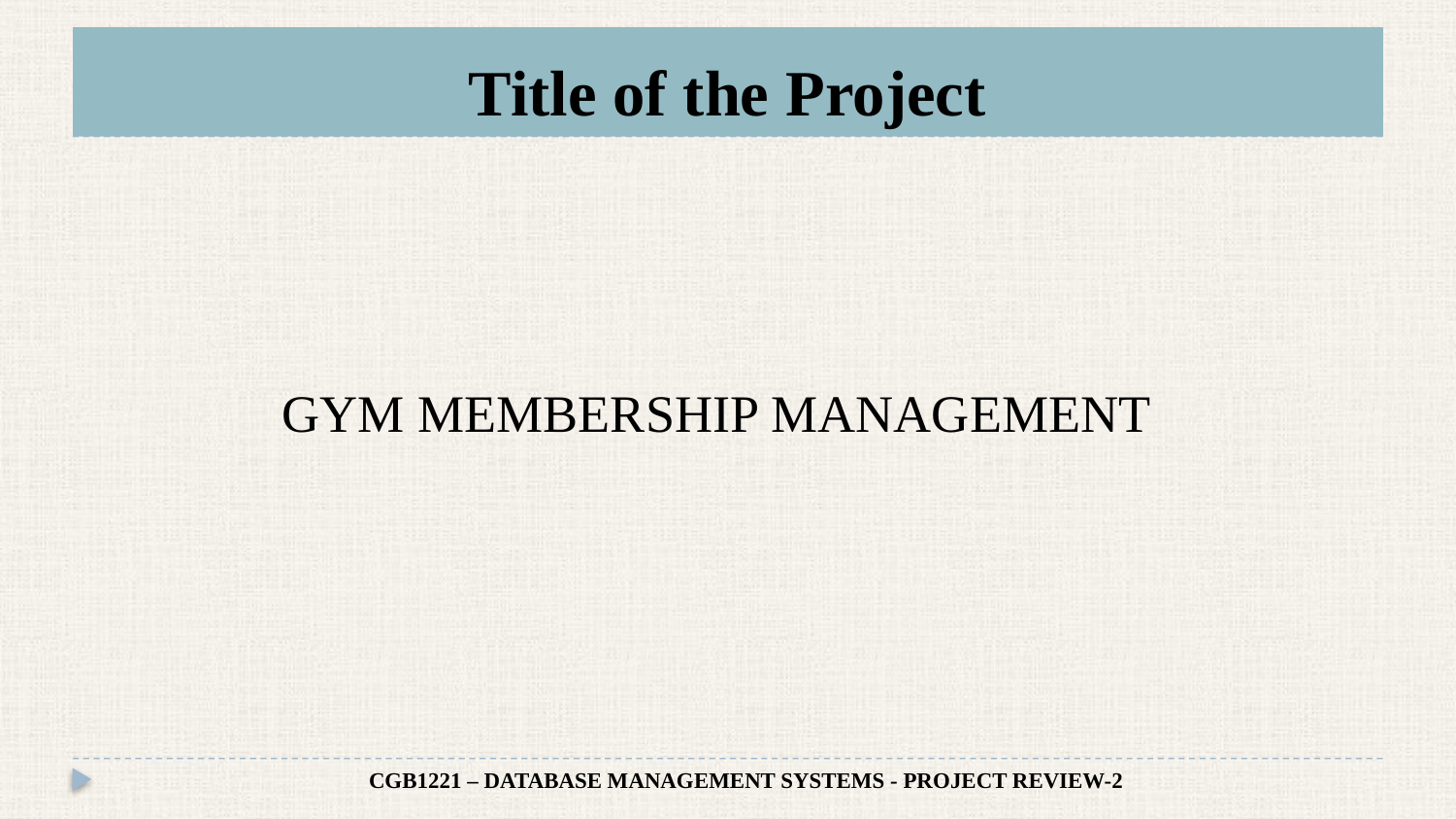

# Title of the Project
GYM MEMBERSHIP MANAGEMENT
2
CGB1221 – DATABASE MANAGEMENT SYSTEMS - PROJECT REVIEW-2